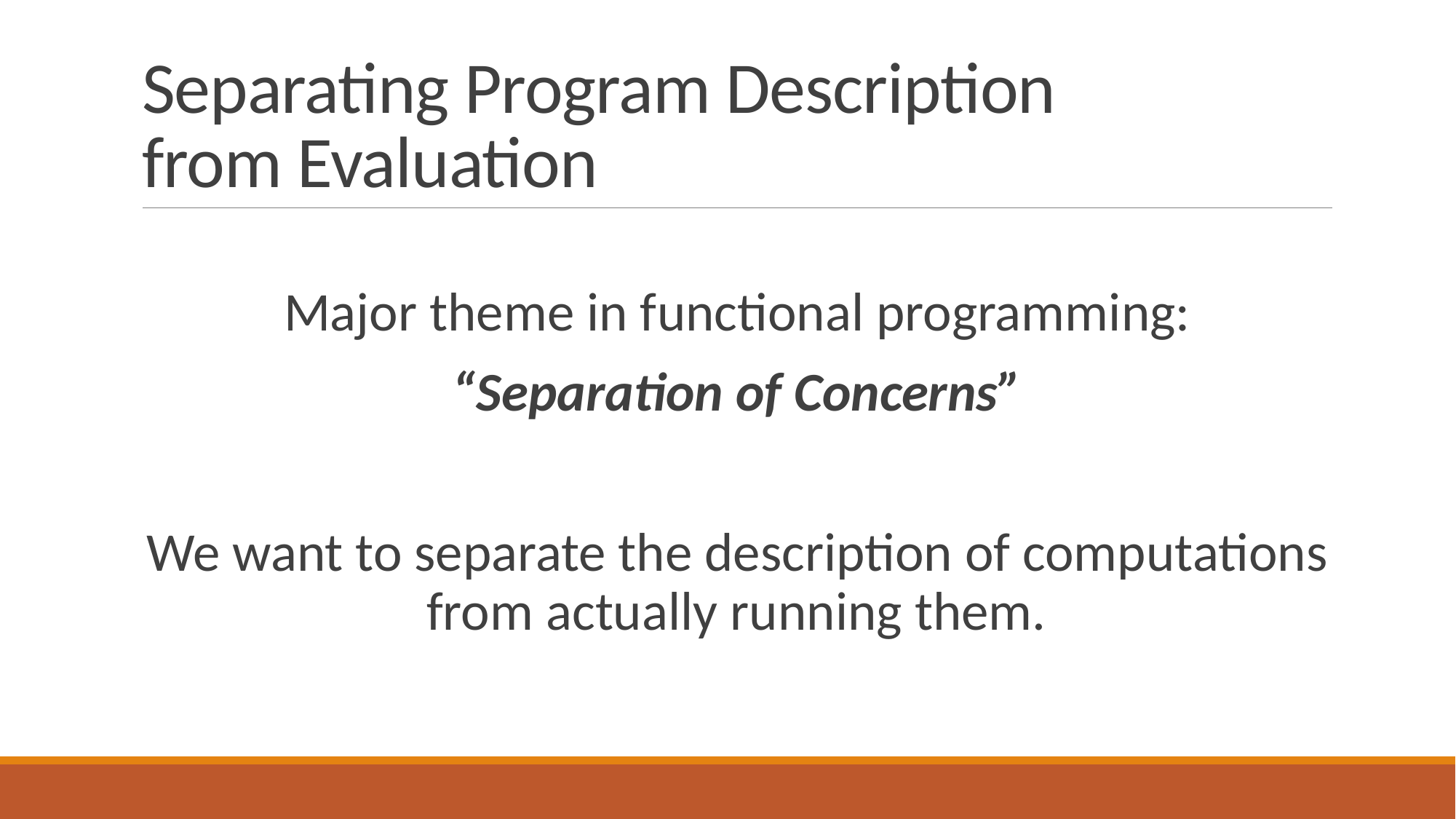

# Separating Program Description from Evaluation

Major theme in functional programming:
“Separation of Concerns”

We want to separate the description of computations from actually running them.